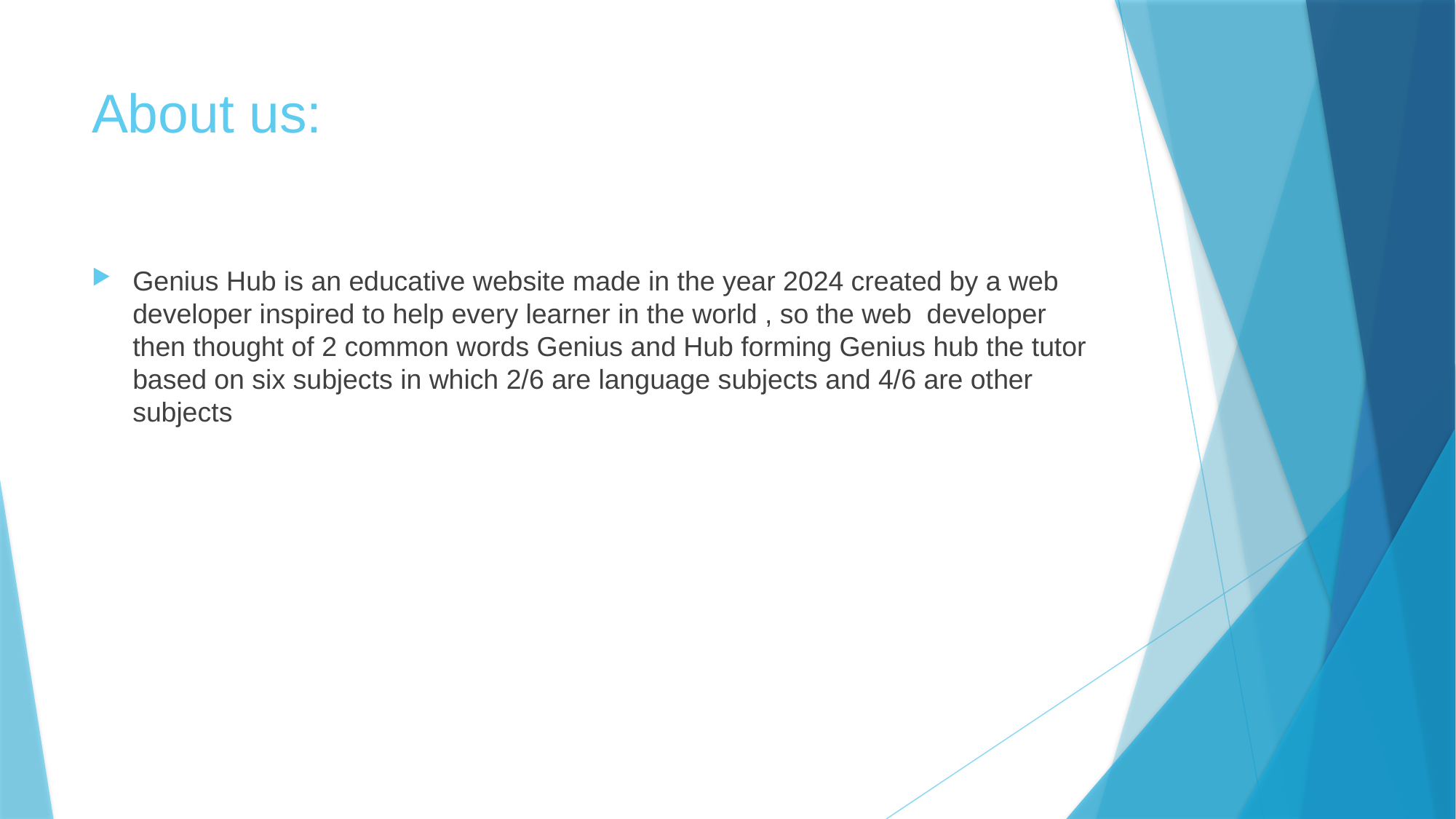

# About us:
Genius Hub is an educative website made in the year 2024 created by a web developer inspired to help every learner in the world , so the web  developer then thought of 2 common words Genius and Hub forming Genius hub the tutor based on six subjects in which 2/6 are language subjects and 4/6 are other subjects